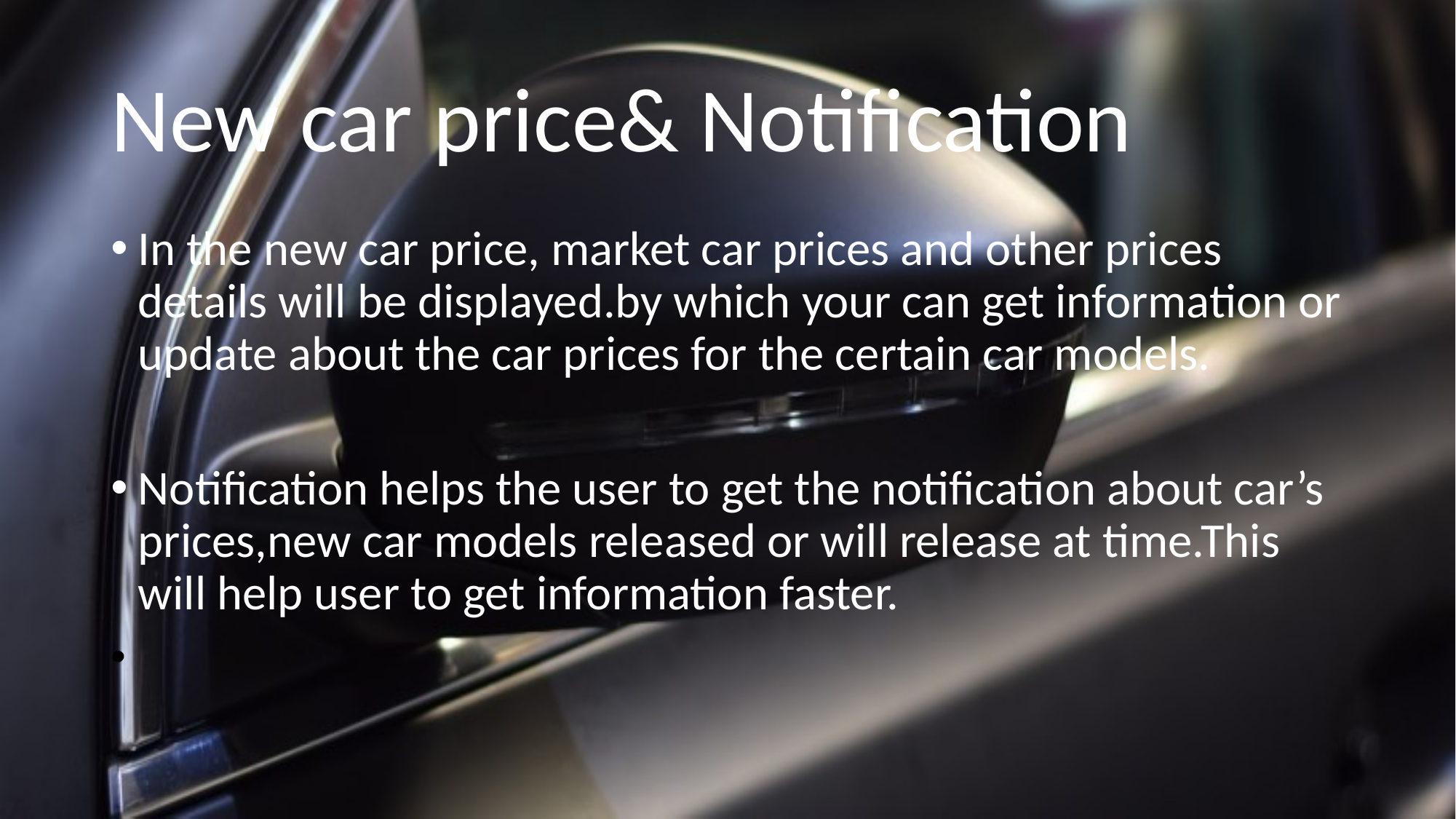

# New car price& Notification
In the new car price, market car prices and other prices details will be displayed.by which your can get information or update about the car prices for the certain car models.

Notification helps the user to get the notification about car’s prices,new car models released or will release at time.This will help user to get information faster.